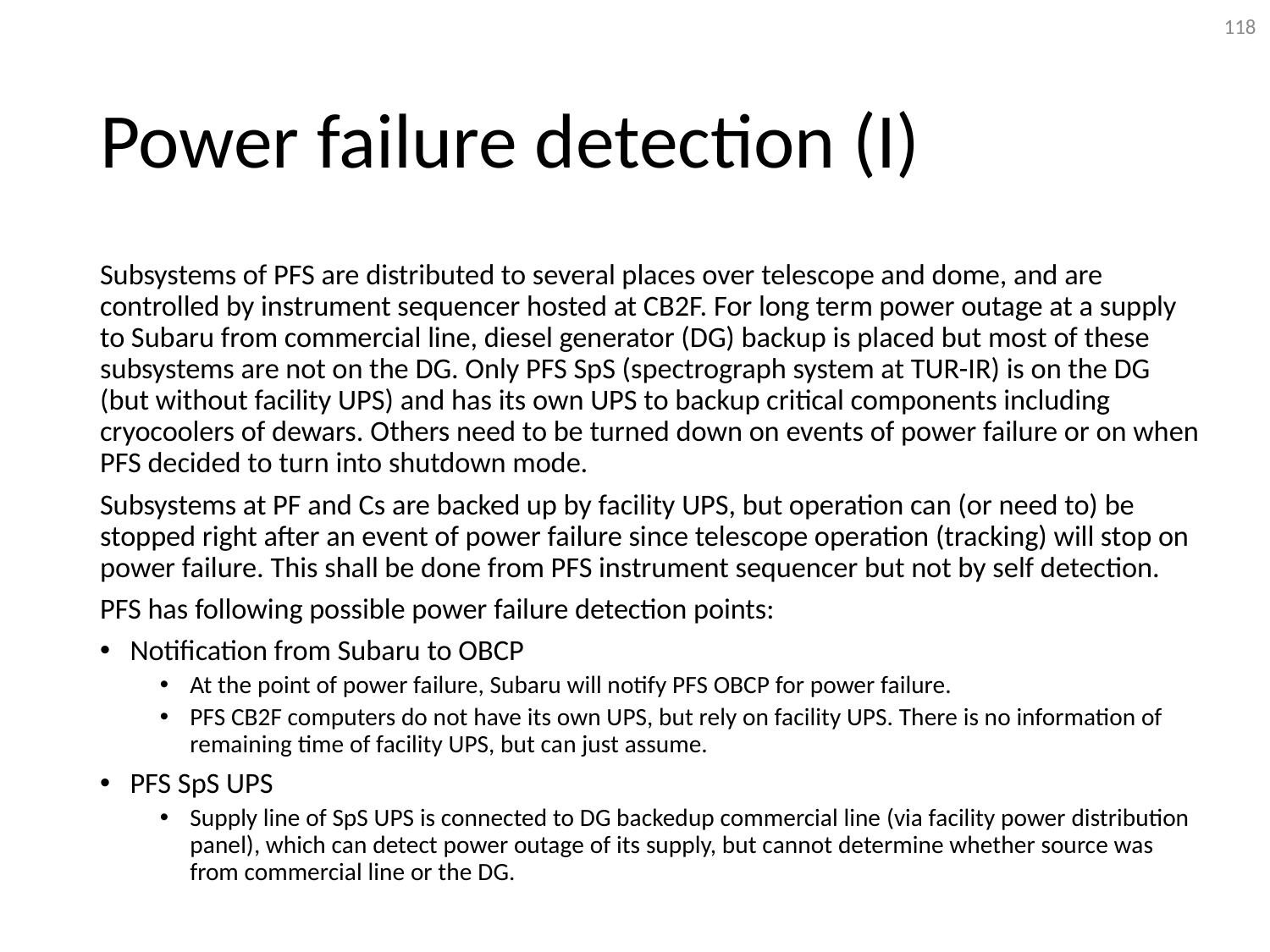

118
# Power failure detection (I)
Subsystems of PFS are distributed to several places over telescope and dome, and are controlled by instrument sequencer hosted at CB2F. For long term power outage at a supply to Subaru from commercial line, diesel generator (DG) backup is placed but most of these subsystems are not on the DG. Only PFS SpS (spectrograph system at TUR-IR) is on the DG (but without facility UPS) and has its own UPS to backup critical components including cryocoolers of dewars. Others need to be turned down on events of power failure or on when PFS decided to turn into shutdown mode.
Subsystems at PF and Cs are backed up by facility UPS, but operation can (or need to) be stopped right after an event of power failure since telescope operation (tracking) will stop on power failure. This shall be done from PFS instrument sequencer but not by self detection.
PFS has following possible power failure detection points:
Notification from Subaru to OBCP
At the point of power failure, Subaru will notify PFS OBCP for power failure.
PFS CB2F computers do not have its own UPS, but rely on facility UPS. There is no information of remaining time of facility UPS, but can just assume.
PFS SpS UPS
Supply line of SpS UPS is connected to DG backedup commercial line (via facility power distribution panel), which can detect power outage of its supply, but cannot determine whether source was from commercial line or the DG.